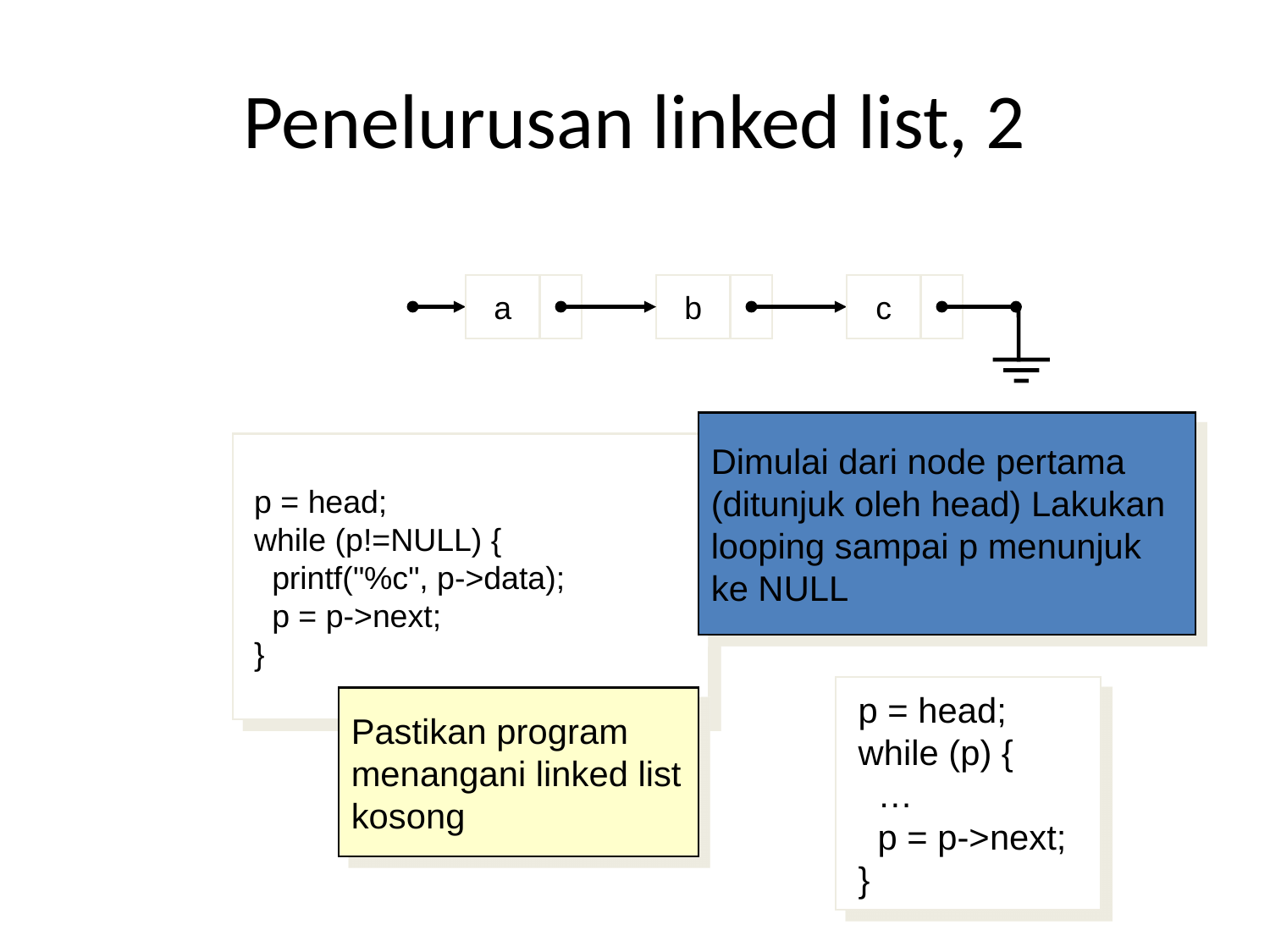

# Penelurusan linked list, 2
a

b

c

head

Dimulai dari node pertama (ditunjuk oleh head) Lakukan looping sampai p menunjuk ke NULL
 p = head;
 while (p!=NULL) {
   printf("%c", p->data);
   p = p->next;
 }
 p = head;
 while (p) {
   …
   p = p->next;
 }
Pastikan program menangani linked list kosong